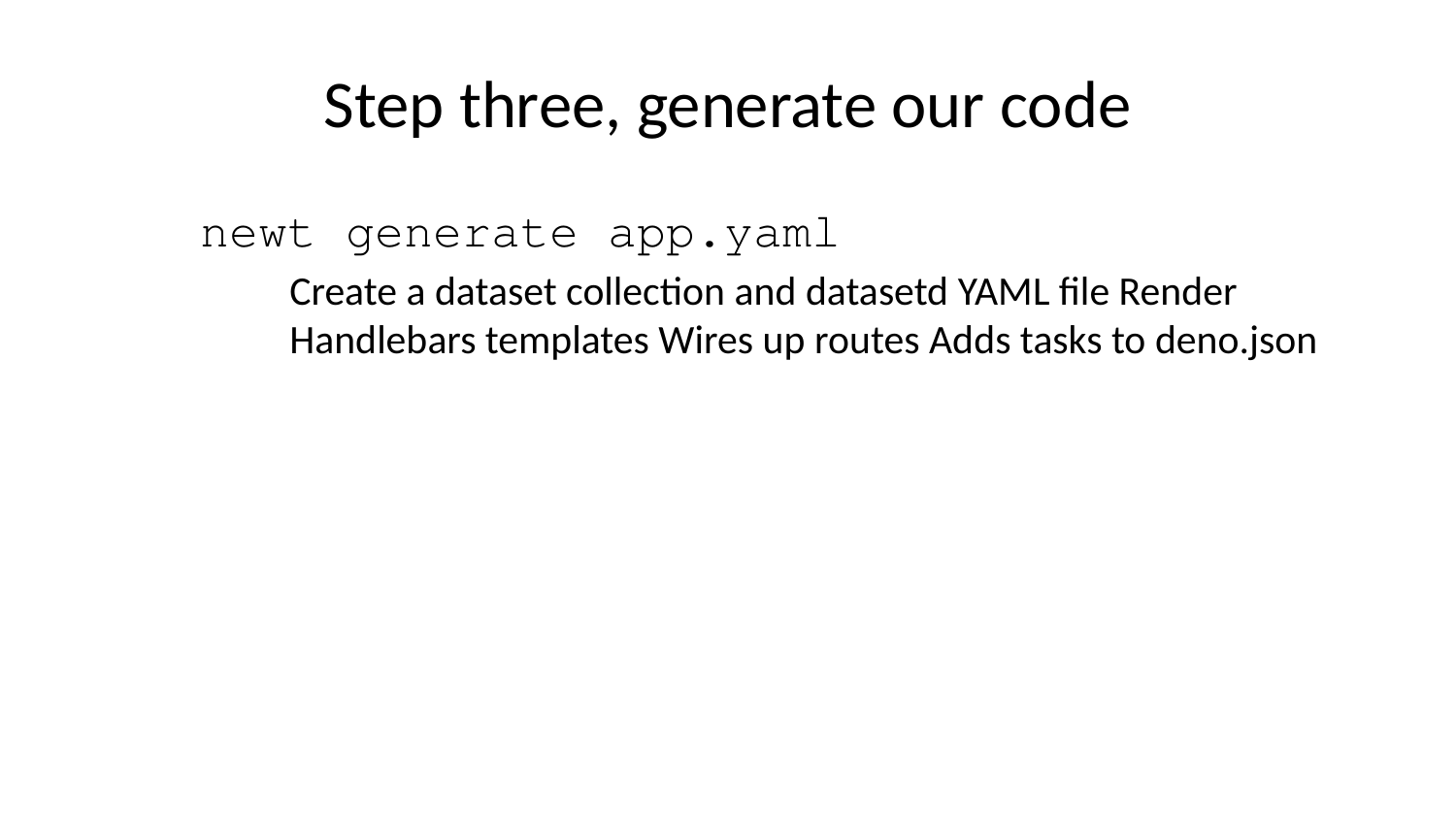

# Step three, generate our code
  newt generate app.yaml
Create a dataset collection and datasetd YAML file Render Handlebars templates Wires up routes Adds tasks to deno.json